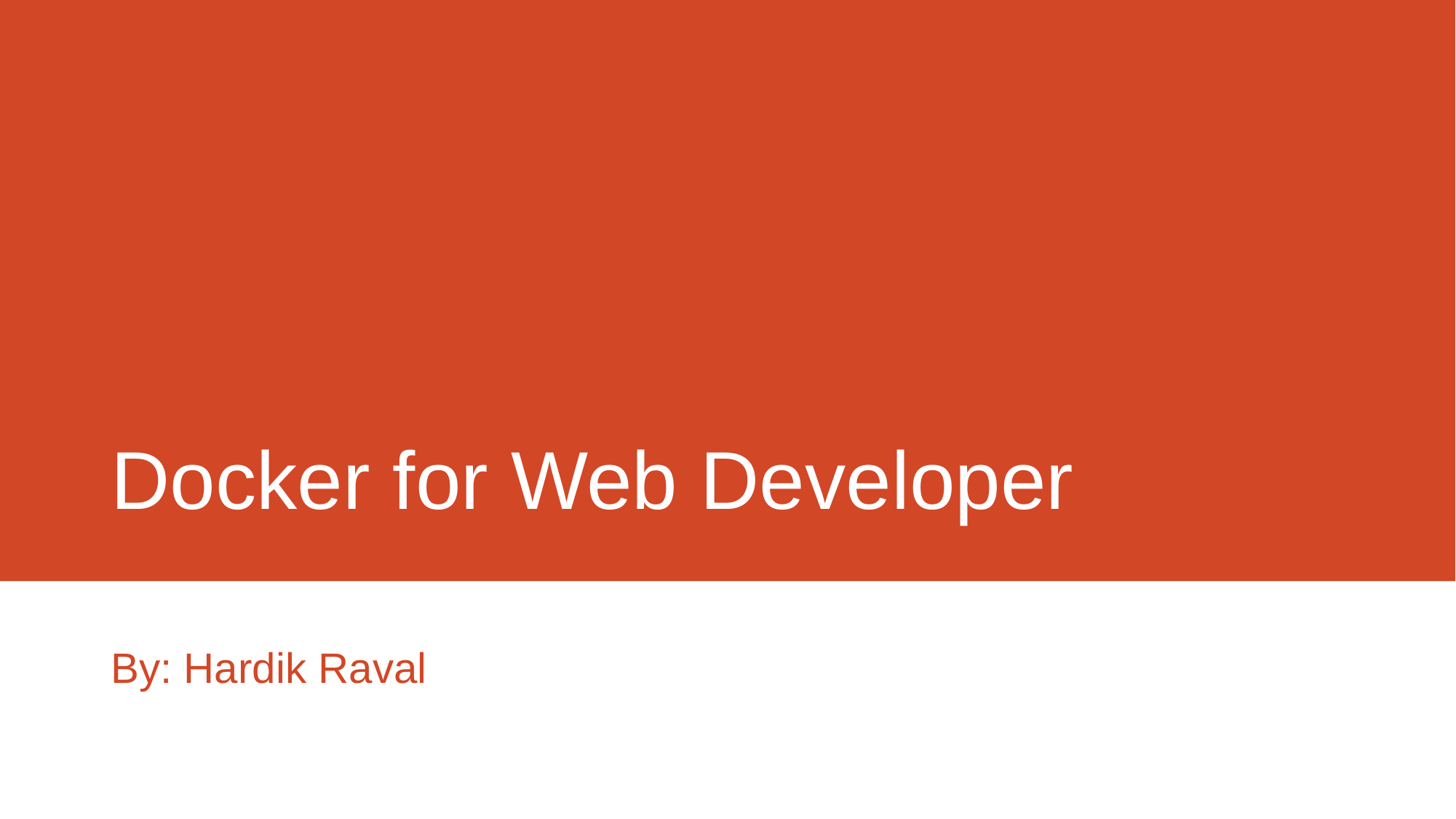

# Docker for Web Developer
By: Hardik Raval